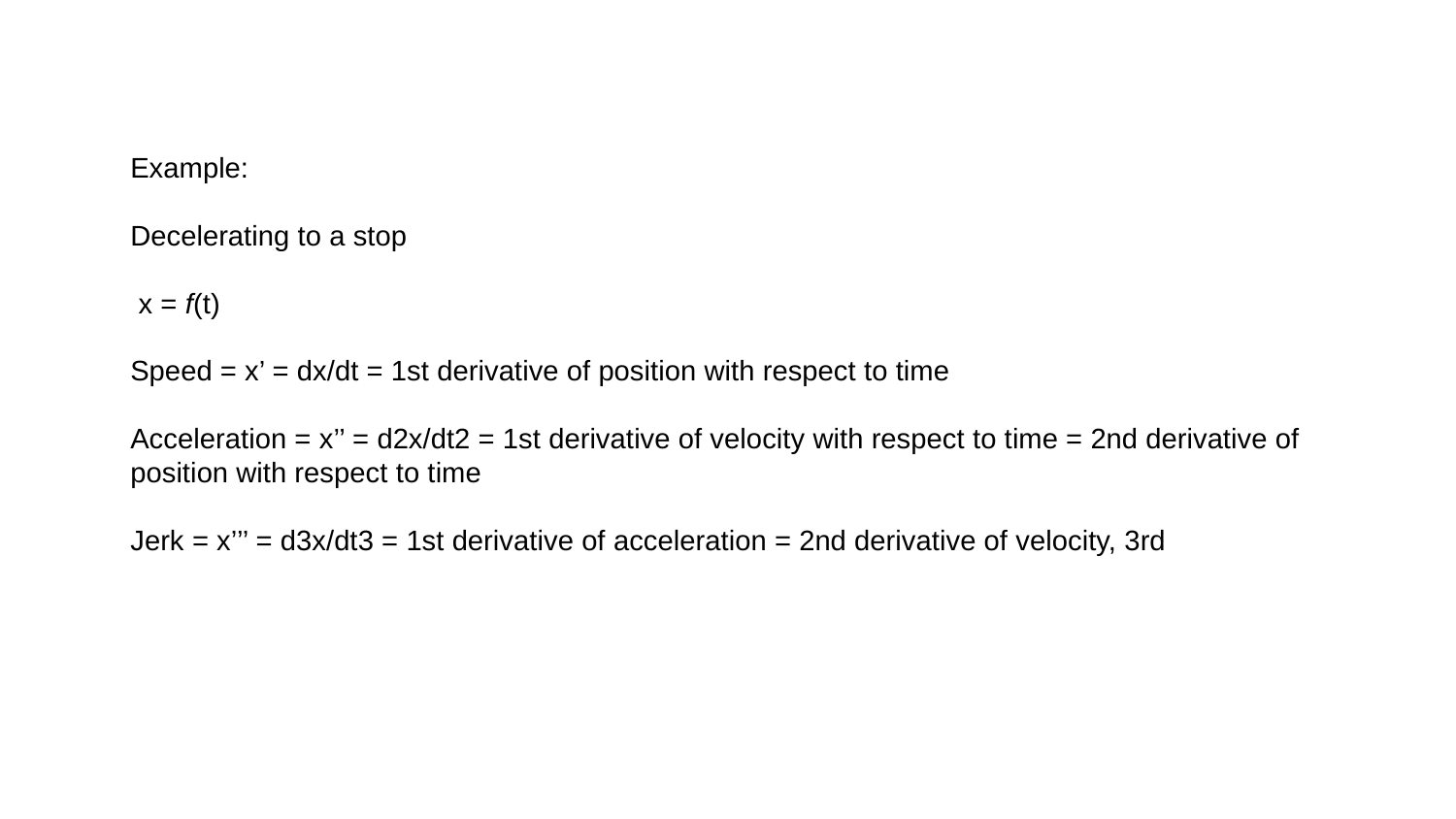

Example:

Decelerating to a stop

 x = f(t)

Speed = x’ = dx/dt = 1st derivative of position with respect to time

Acceleration = x’’ = d2x/dt2 = 1st derivative of velocity with respect to time = 2nd derivative of position with respect to time

Jerk = x’’’ = d3x/dt3 = 1st derivative of acceleration = 2nd derivative of velocity, 3rd